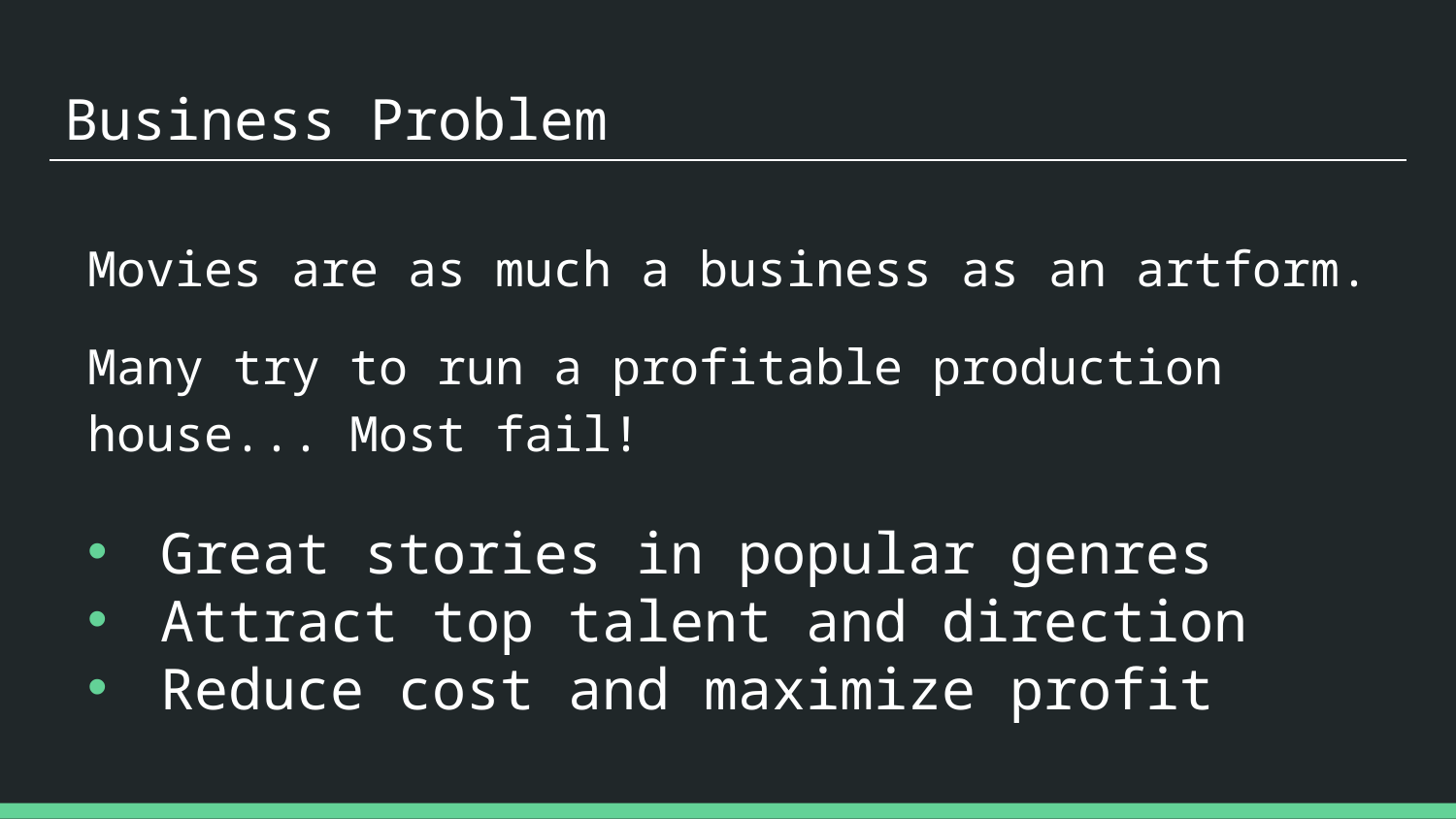

# Business Problem

Movies are as much a business as an artform.

Many try to run a profitable production house... Most fail!

Great stories in popular genres
Attract top talent and direction
Reduce cost and maximize profit